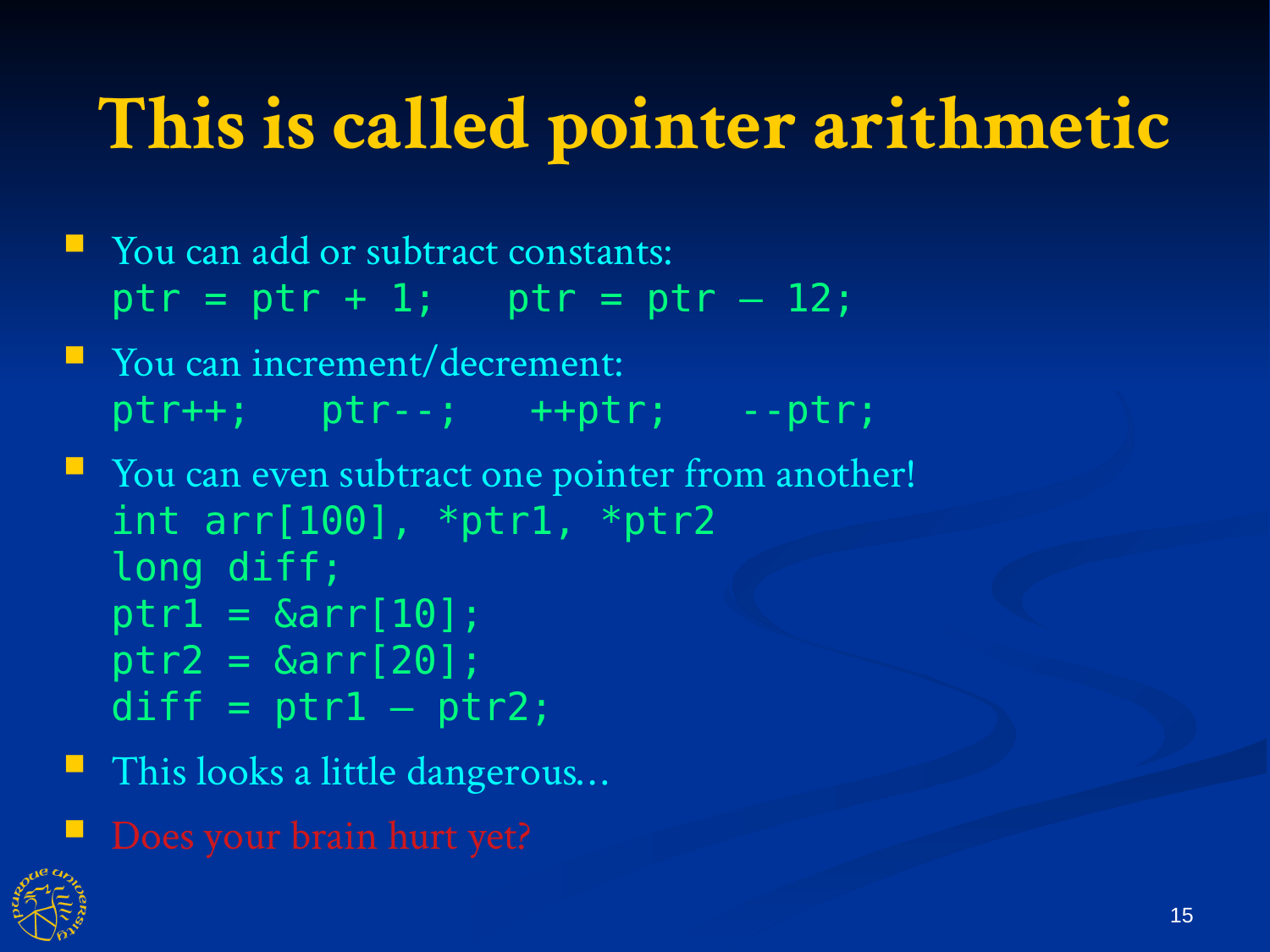

This is called pointer arithmetic
You can add or subtract constants:
ptr = ptr + 1;   ptr = ptr – 12;
You can increment/decrement:
ptr++;   ptr--;   ++ptr;   --ptr;
You can even subtract one pointer from another!
int arr[100], *ptr1, *ptr2
long diff;
ptr1 = &arr[10];
ptr2 = &arr[20];
diff = ptr1 – ptr2;
This looks a little dangerous…
Does your brain hurt yet?
15